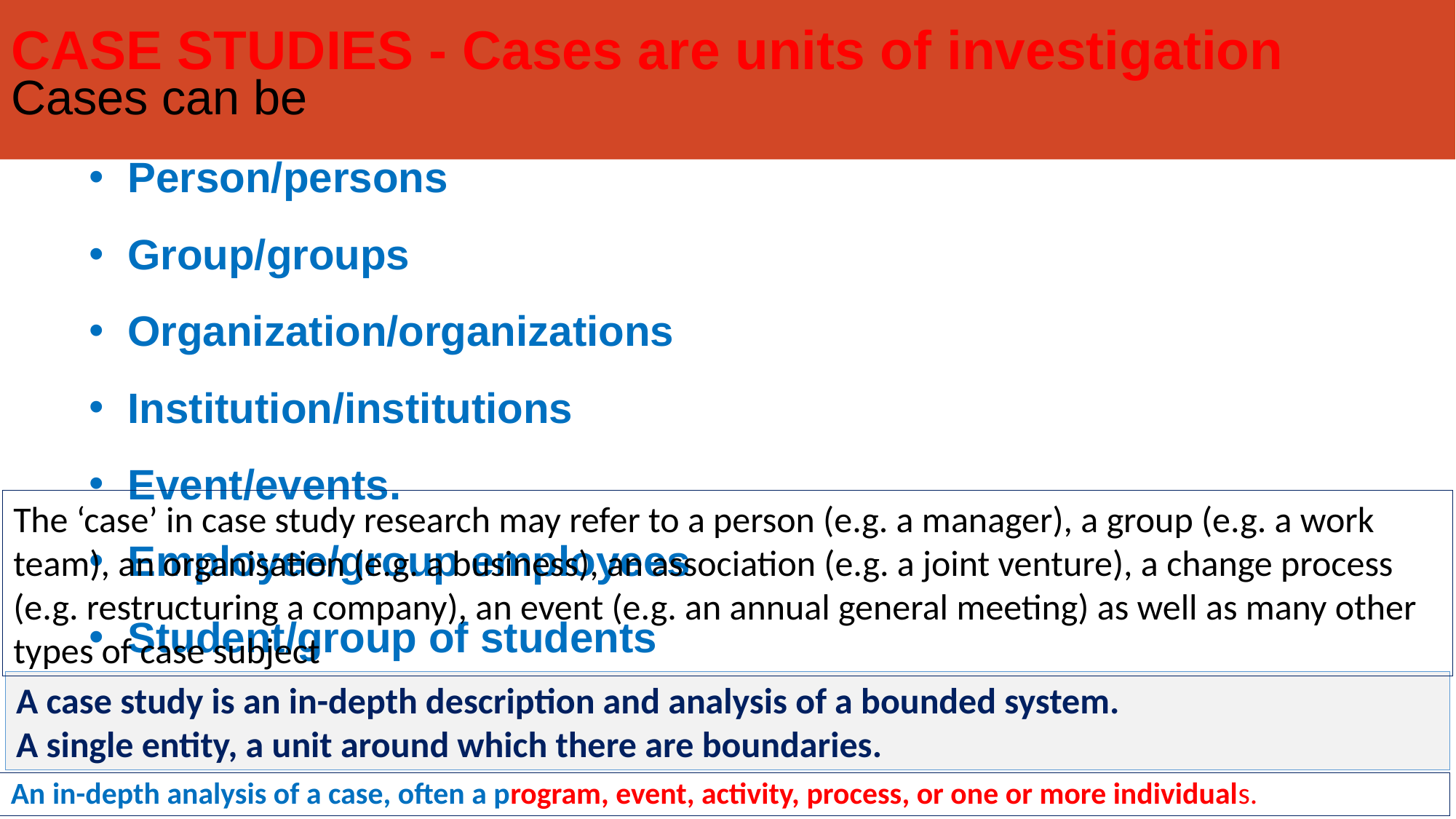

# CASE STUDIES - Cases are units of investigation
Cases can be
Person/persons
Group/groups
Organization/organizations
Institution/institutions
Event/events.
Employee/group employees
Student/group of students

The ‘case’ in case study research may refer to a person (e.g. a manager), a group (e.g. a work team), an organisation (e.g. a business), an association (e.g. a joint venture), a change process (e.g. restructuring a company), an event (e.g. an annual general meeting) as well as many other types of case subject
A case study is an in-depth description and analysis of a bounded system.
A single entity, a unit around which there are boundaries.
An in-depth analysis of a case, often a program, event, activity, process, or one or more individuals.